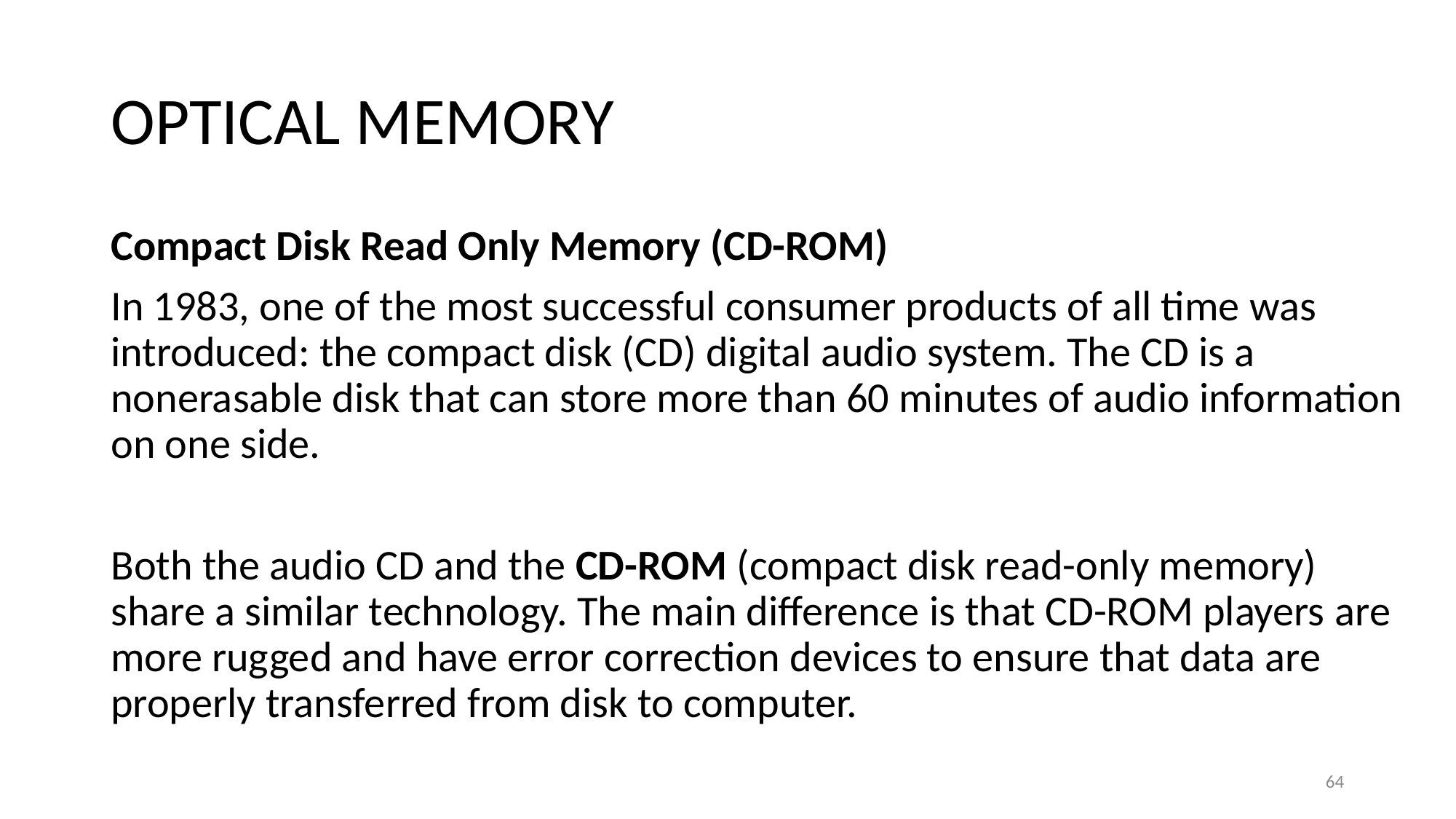

# OPTICAL MEMORY
Compact Disk Read Only Memory (CD-ROM)
In 1983, one of the most successful consumer products of all time was introduced: the compact disk (CD) digital audio system. The CD is a nonerasable disk that can store more than 60 minutes of audio information on one side.

Both the audio CD and the CD-ROM (compact disk read-only memory) share a similar technology. The main difference is that CD-ROM players are more rugged and have error correction devices to ensure that data are properly transferred from disk to computer.

64